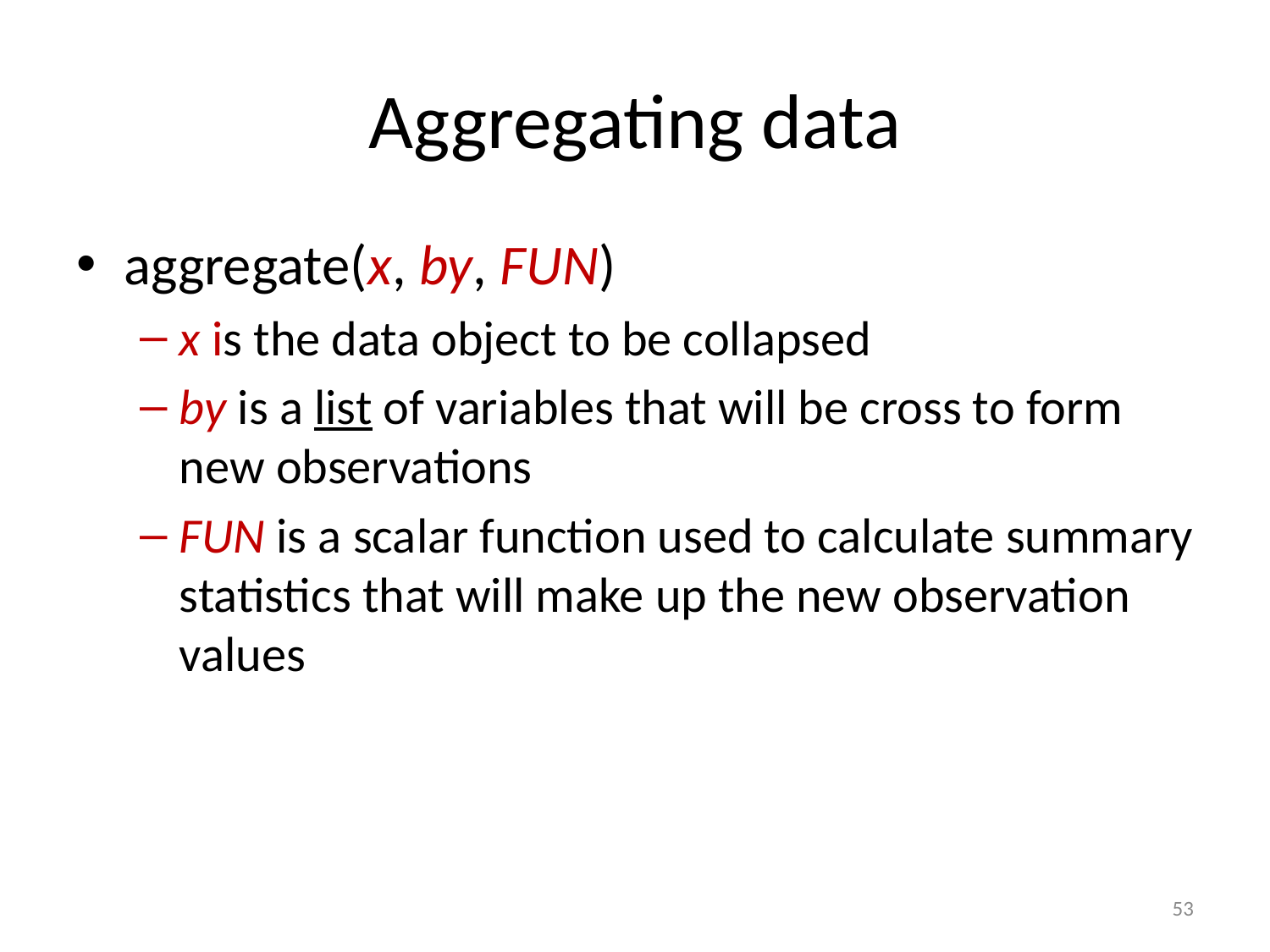

# Aggregating data
aggregate(x, by, FUN)
x is the data object to be collapsed
by is a list of variables that will be cross to form new observations
FUN is a scalar function used to calculate summary statistics that will make up the new observation values
53